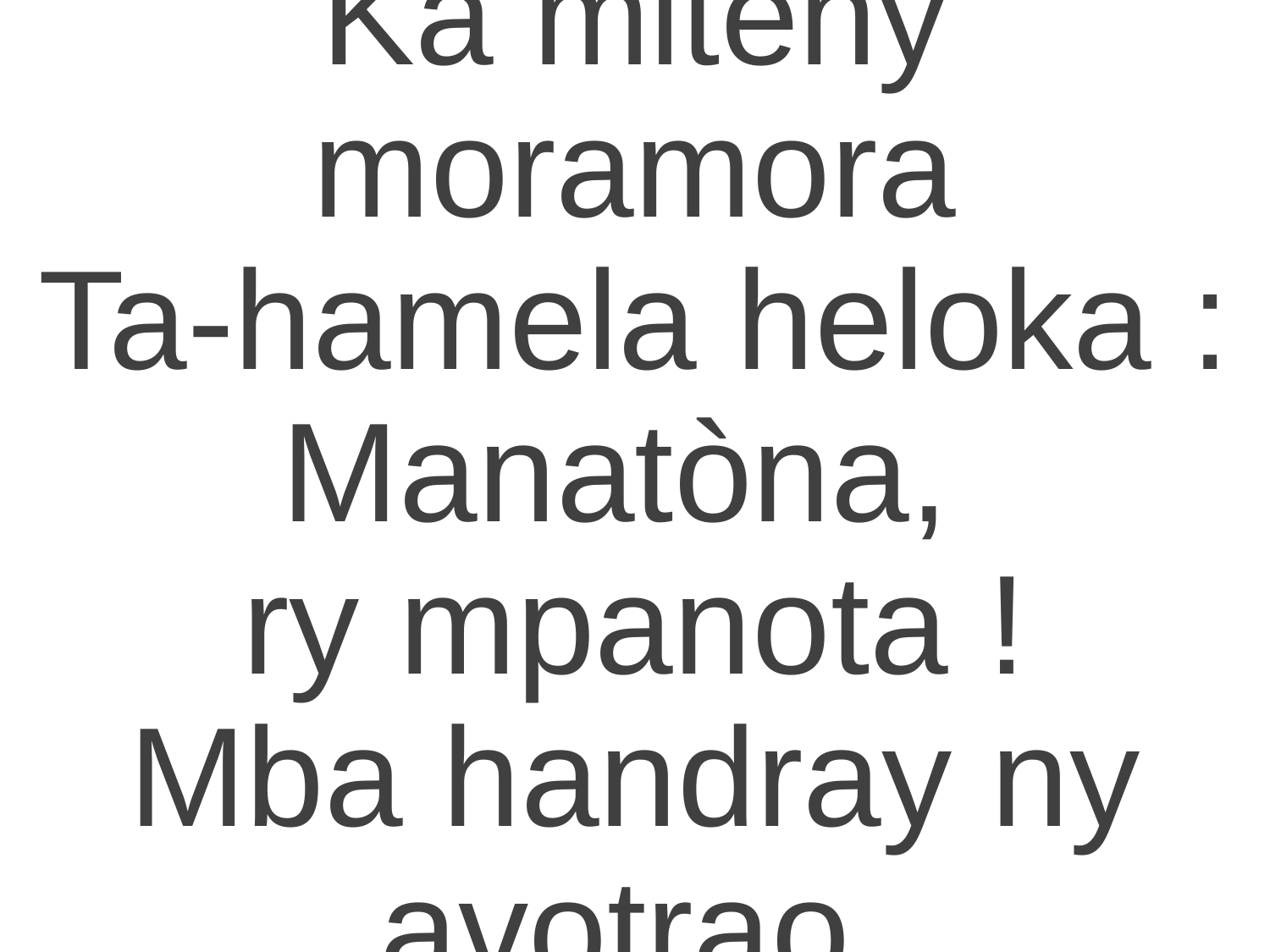

Ka miteny moramora
Ta-hamela heloka :
Manatòna,
ry mpanota !
Mba handray ny avotrao.